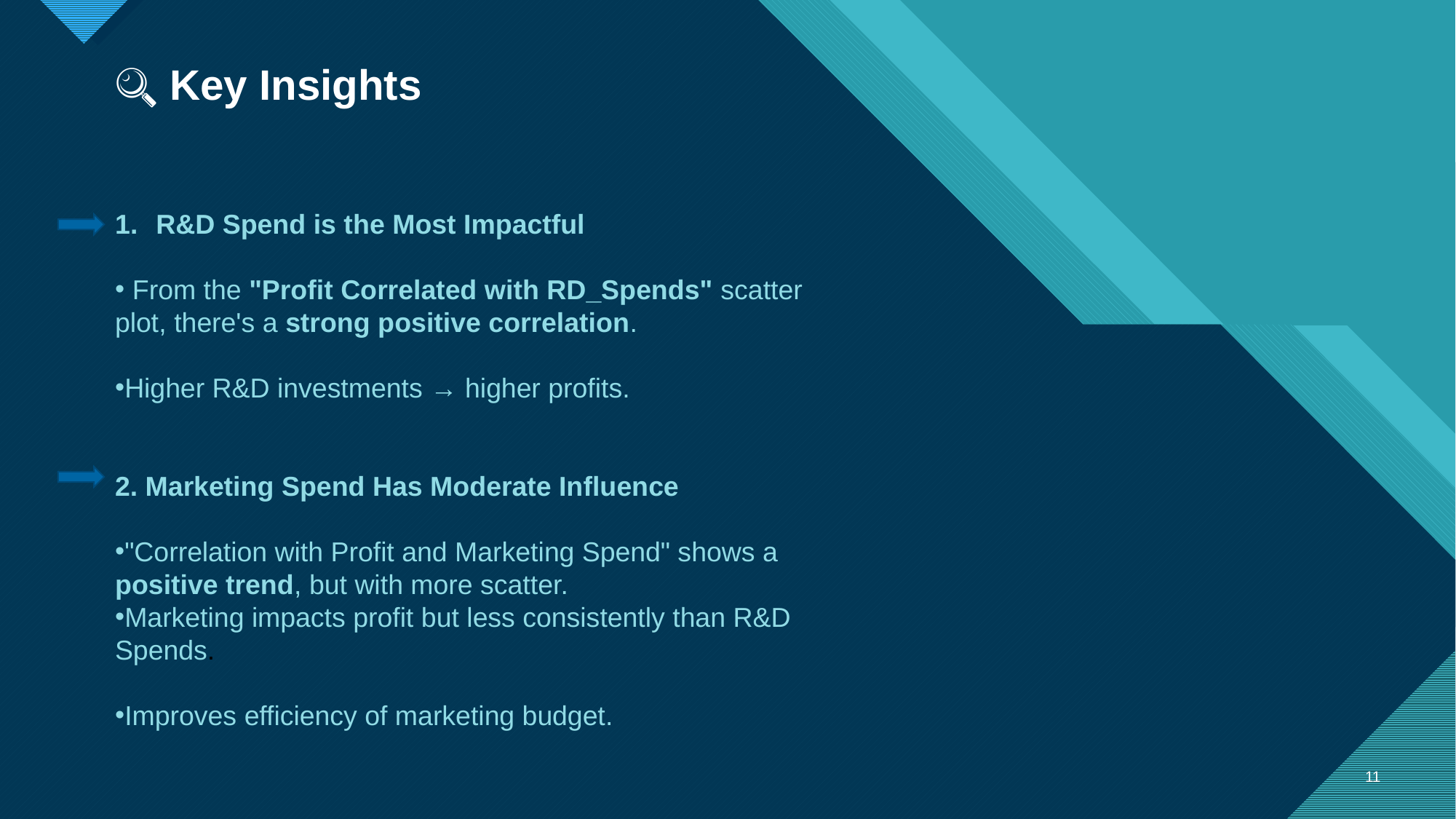

🔍 Key Insights

R&D Spend is the Most Impactful

 From the "Profit Correlated with RD_Spends" scatter plot, there's a strong positive correlation.

Higher R&D investments → higher profits.

2. Marketing Spend Has Moderate Influence

"Correlation with Profit and Marketing Spend" shows a positive trend, but with more scatter.
Marketing impacts profit but less consistently than R&D Spends.

Improves efficiency of marketing budget.

11